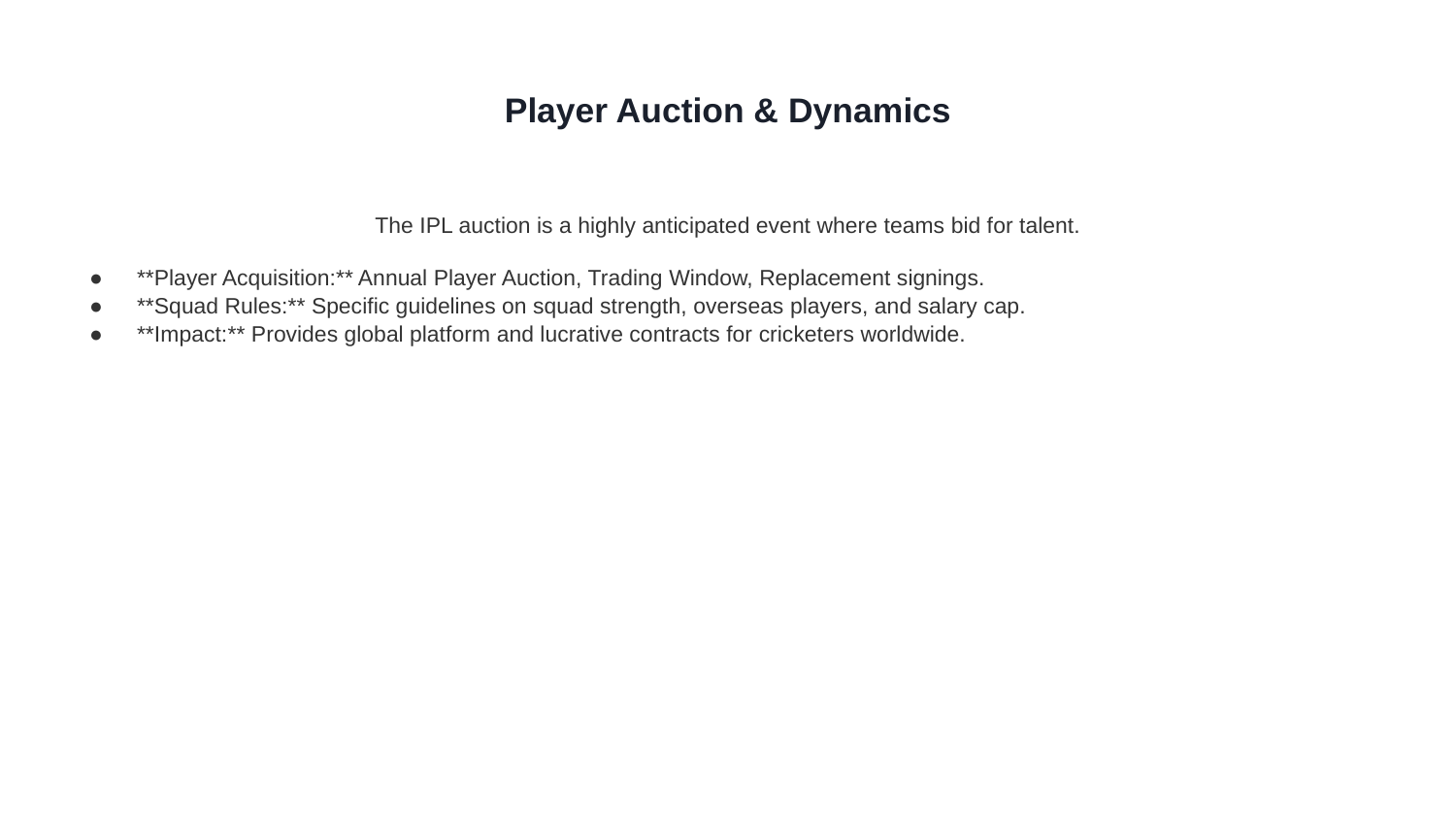

# Player Auction & Dynamics

The IPL auction is a highly anticipated event where teams bid for talent.
**Player Acquisition:** Annual Player Auction, Trading Window, Replacement signings.
**Squad Rules:** Specific guidelines on squad strength, overseas players, and salary cap.
**Impact:** Provides global platform and lucrative contracts for cricketers worldwide.